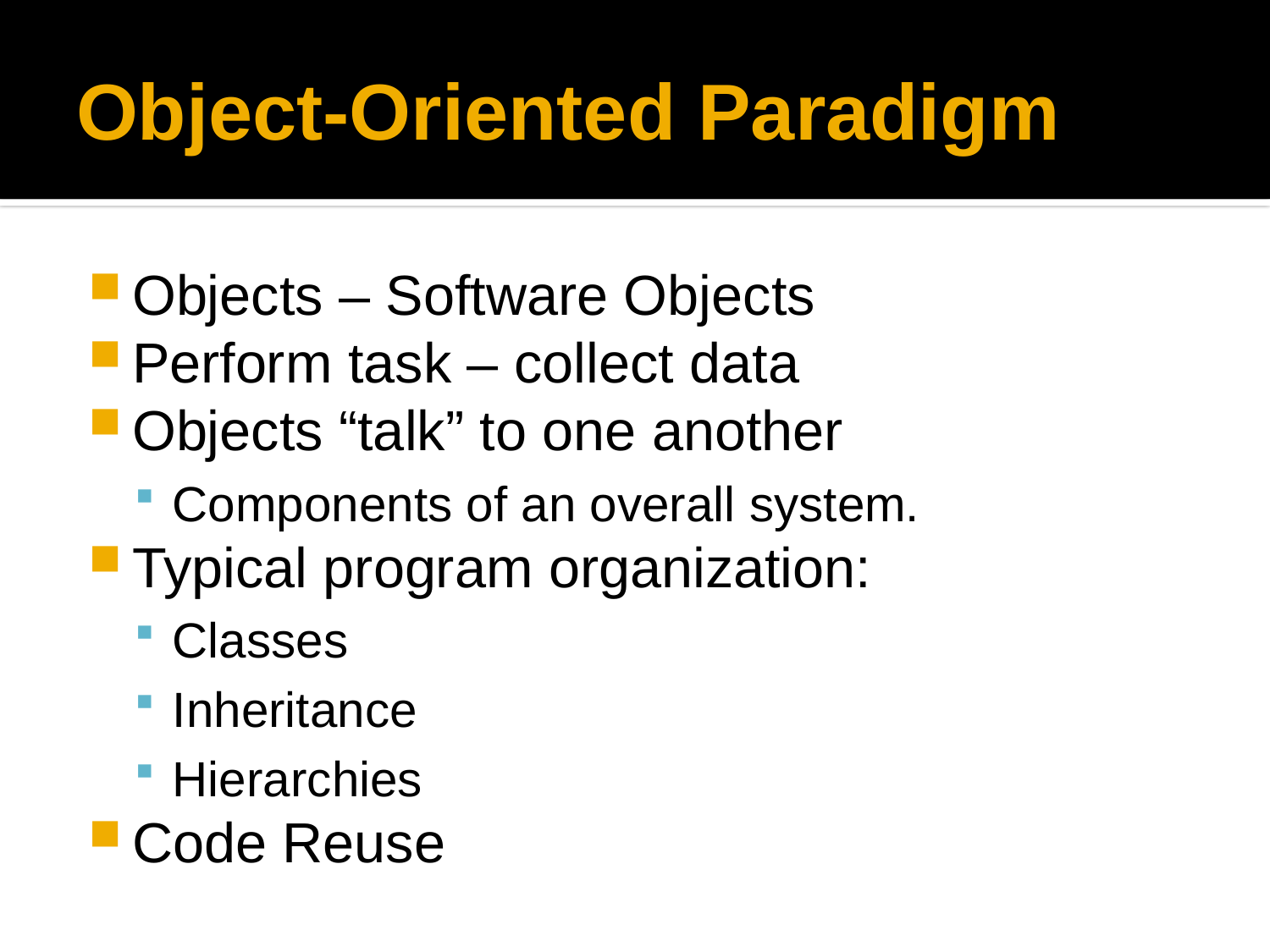

# Object-Oriented Paradigm
Objects – Software Objects
Perform task – collect data
Objects “talk” to one another
Components of an overall system.
Typical program organization:
Classes
Inheritance
Hierarchies
Code Reuse